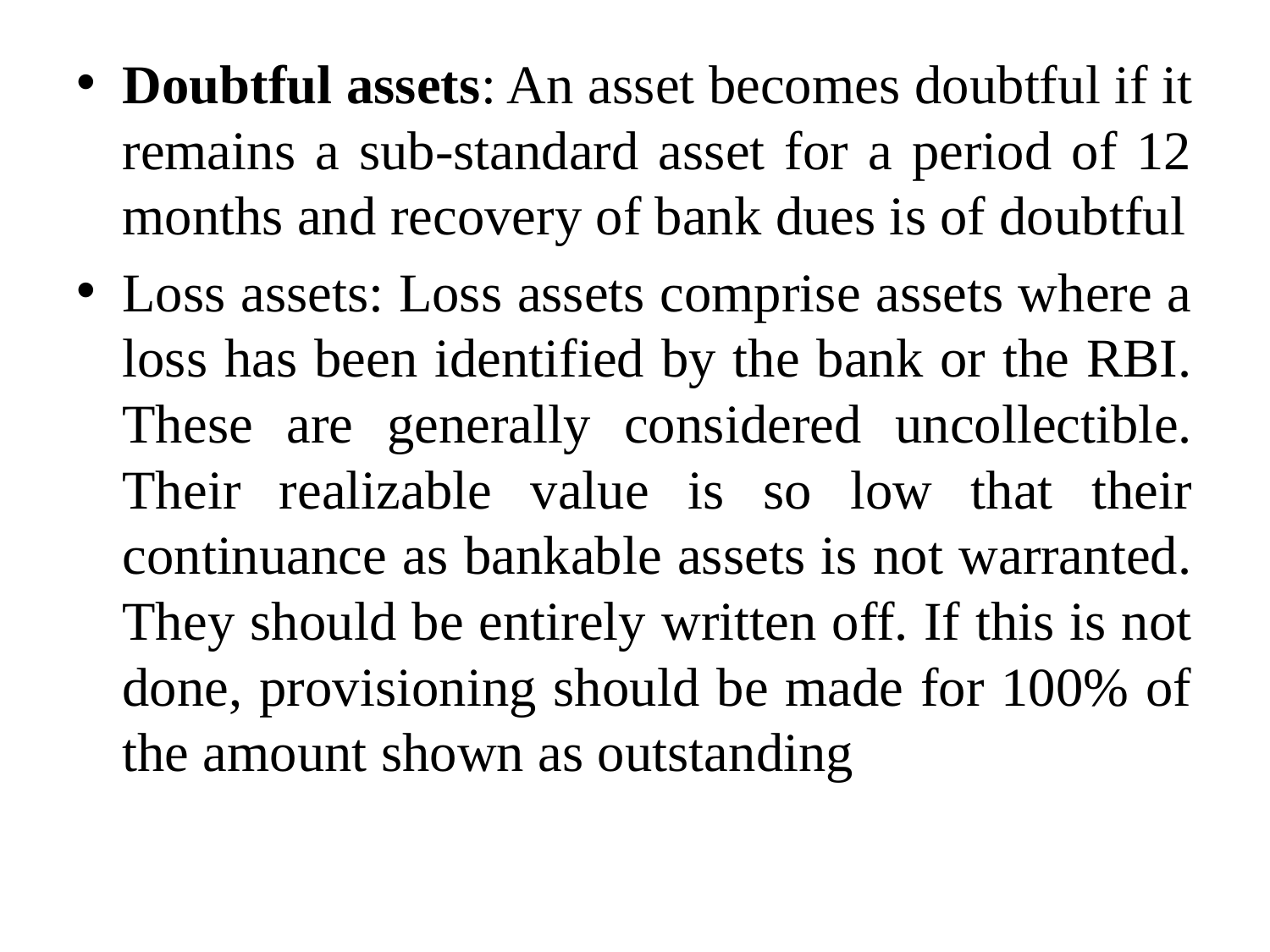

Doubtful assets: An asset becomes doubtful if it remains a sub-standard asset for a period of 12 months and recovery of bank dues is of doubtful
Loss assets: Loss assets comprise assets where a loss has been identified by the bank or the RBI. These are generally considered uncollectible. Their realizable value is so low that their continuance as bankable assets is not warranted. They should be entirely written off. If this is not done, provisioning should be made for 100% of the amount shown as outstanding